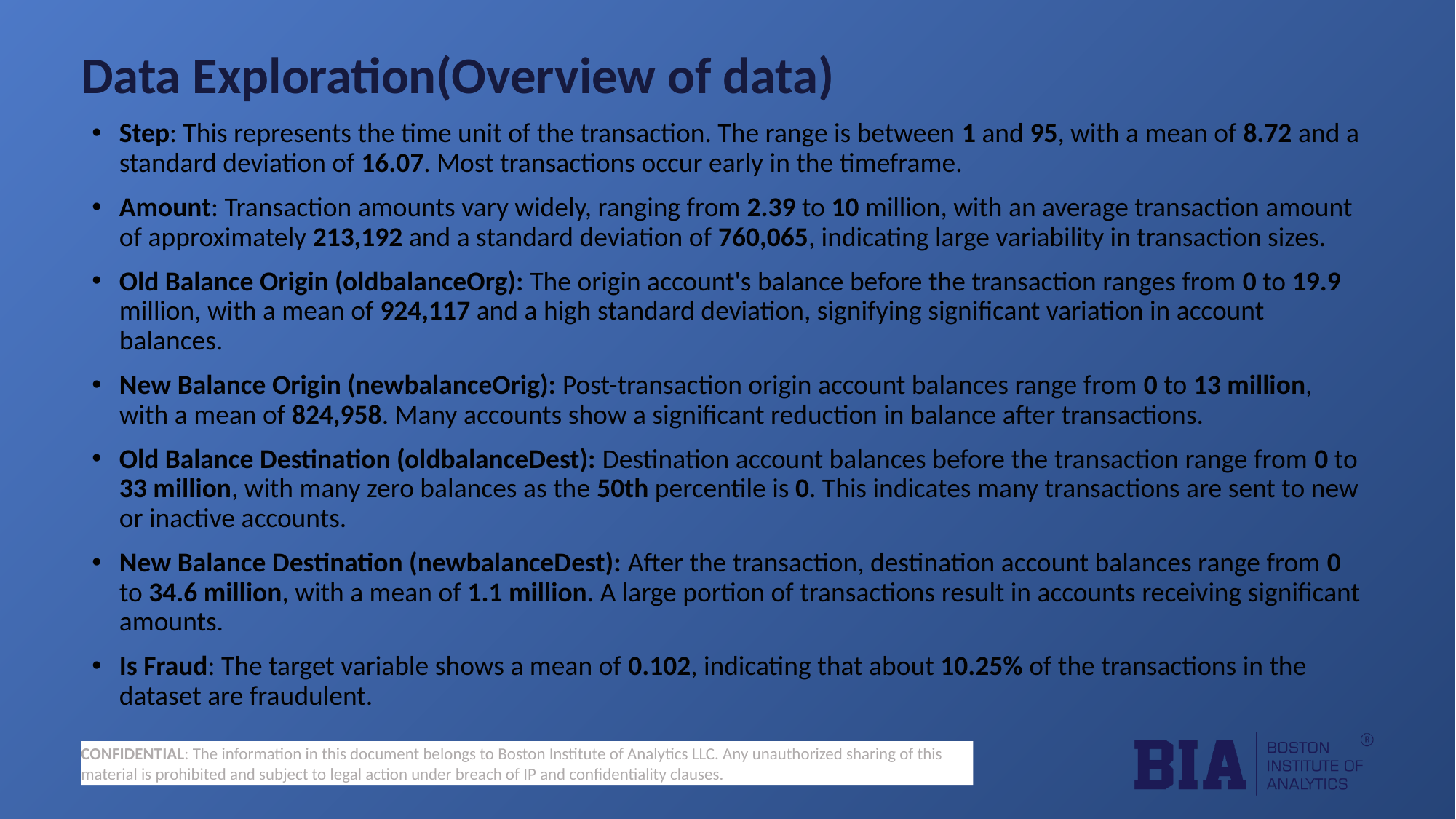

# Data Exploration(Overview of data)
Step: This represents the time unit of the transaction. The range is between 1 and 95, with a mean of 8.72 and a standard deviation of 16.07. Most transactions occur early in the timeframe.
Amount: Transaction amounts vary widely, ranging from 2.39 to 10 million, with an average transaction amount of approximately 213,192 and a standard deviation of 760,065, indicating large variability in transaction sizes.
Old Balance Origin (oldbalanceOrg): The origin account's balance before the transaction ranges from 0 to 19.9 million, with a mean of 924,117 and a high standard deviation, signifying significant variation in account balances.
New Balance Origin (newbalanceOrig): Post-transaction origin account balances range from 0 to 13 million, with a mean of 824,958. Many accounts show a significant reduction in balance after transactions.
Old Balance Destination (oldbalanceDest): Destination account balances before the transaction range from 0 to 33 million, with many zero balances as the 50th percentile is 0. This indicates many transactions are sent to new or inactive accounts.
New Balance Destination (newbalanceDest): After the transaction, destination account balances range from 0 to 34.6 million, with a mean of 1.1 million. A large portion of transactions result in accounts receiving significant amounts.
Is Fraud: The target variable shows a mean of 0.102, indicating that about 10.25% of the transactions in the dataset are fraudulent.